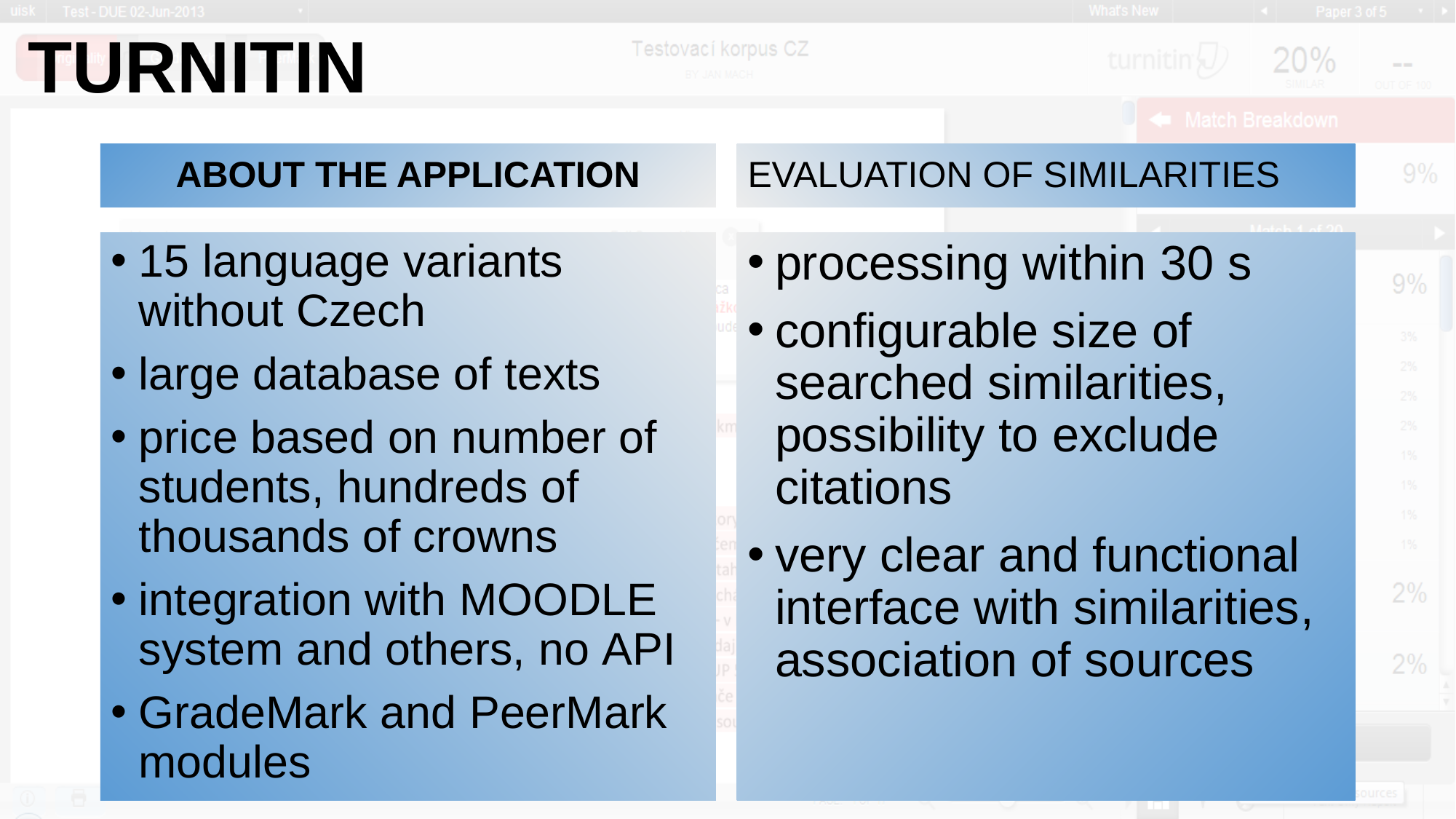

# TURNITIN
EVALUATION OF SIMILARITIES
ABOUT THE APPLICATION
processing within 30 s
configurable size of searched similarities, possibility to exclude citations
very clear and functional interface with similarities, association of sources
15 language variants without Czech
large database of texts
price based on number of students, hundreds of thousands of crowns
integration with MOODLE system and others, no API
GradeMark and PeerMark modules